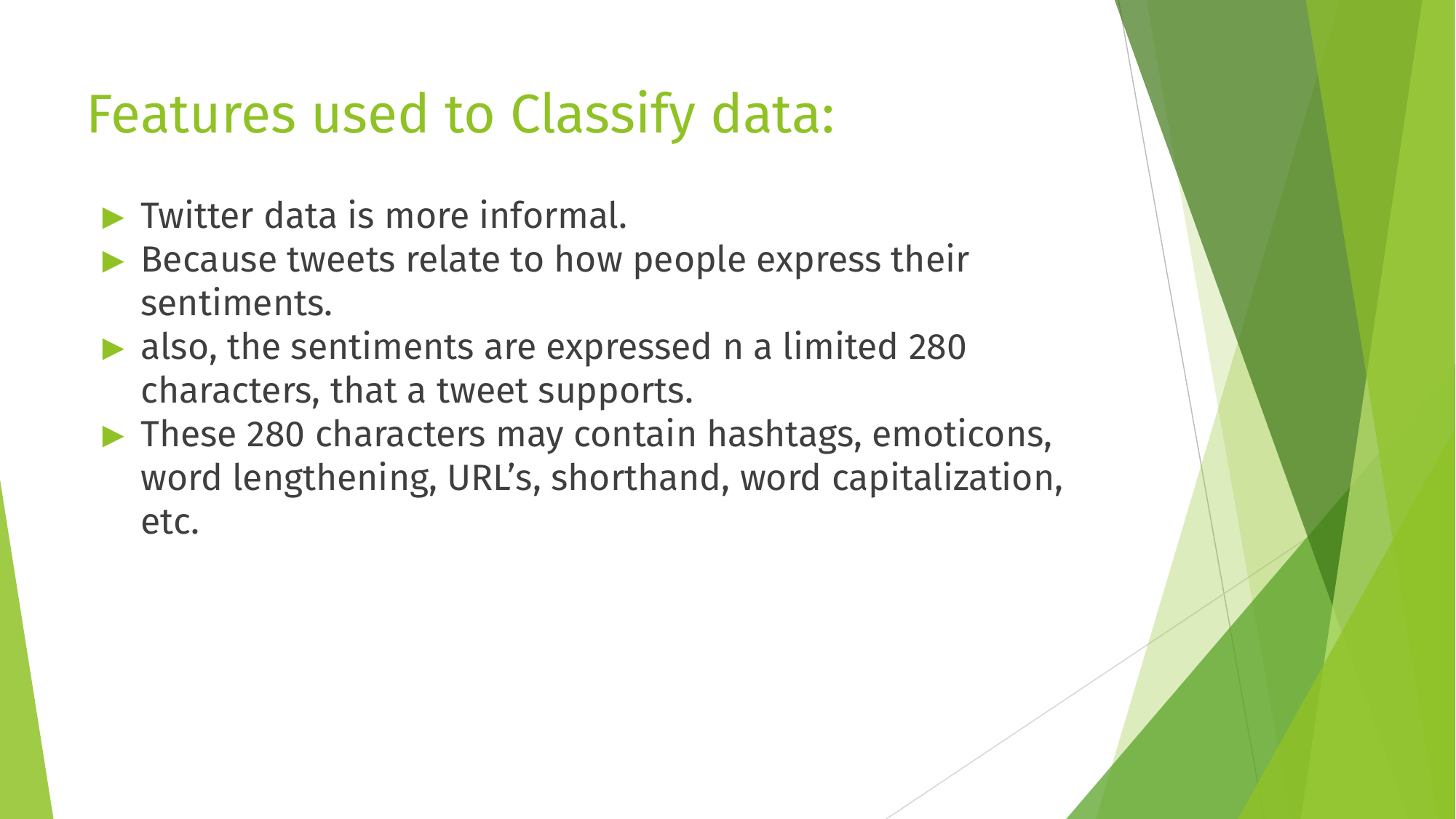

# Features used to Classify data:
Twitter data is more informal.
Because tweets relate to how people express their sentiments.
also, the sentiments are expressed n a limited 280 characters, that a tweet supports.
These 280 characters may contain hashtags, emoticons, word lengthening, URL’s, shorthand, word capitalization, etc.